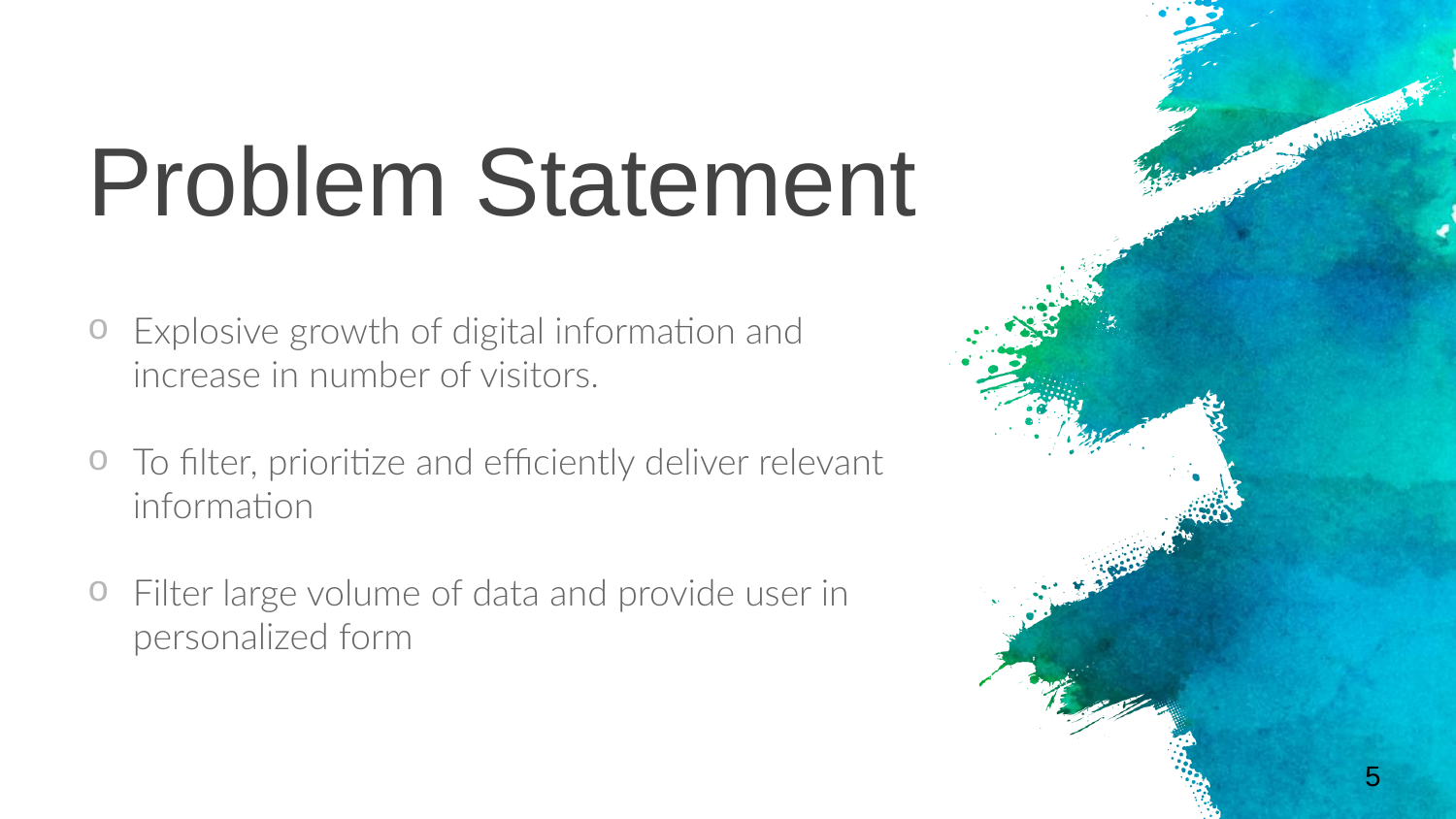

# Problem Statement
Explosive growth of digital information and increase in number of visitors.

To filter, prioritize and efficiently deliver relevant information

Filter large volume of data and provide user in personalized form

5